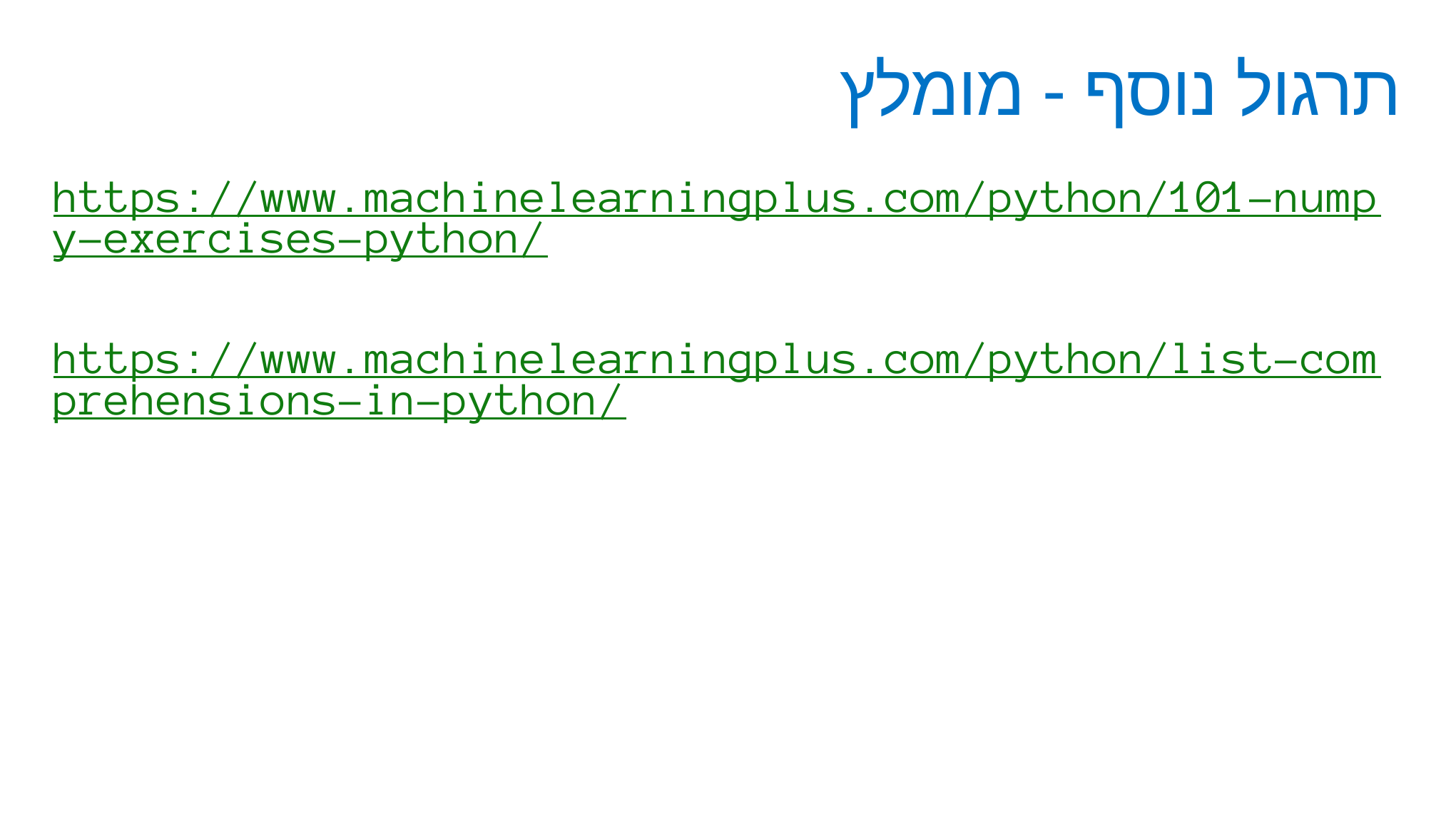

# תרגול נוסף - מומלץ
https://www.machinelearningplus.com/python/101-numpy-exercises-python/

https://www.machinelearningplus.com/python/list-comprehensions-in-python/